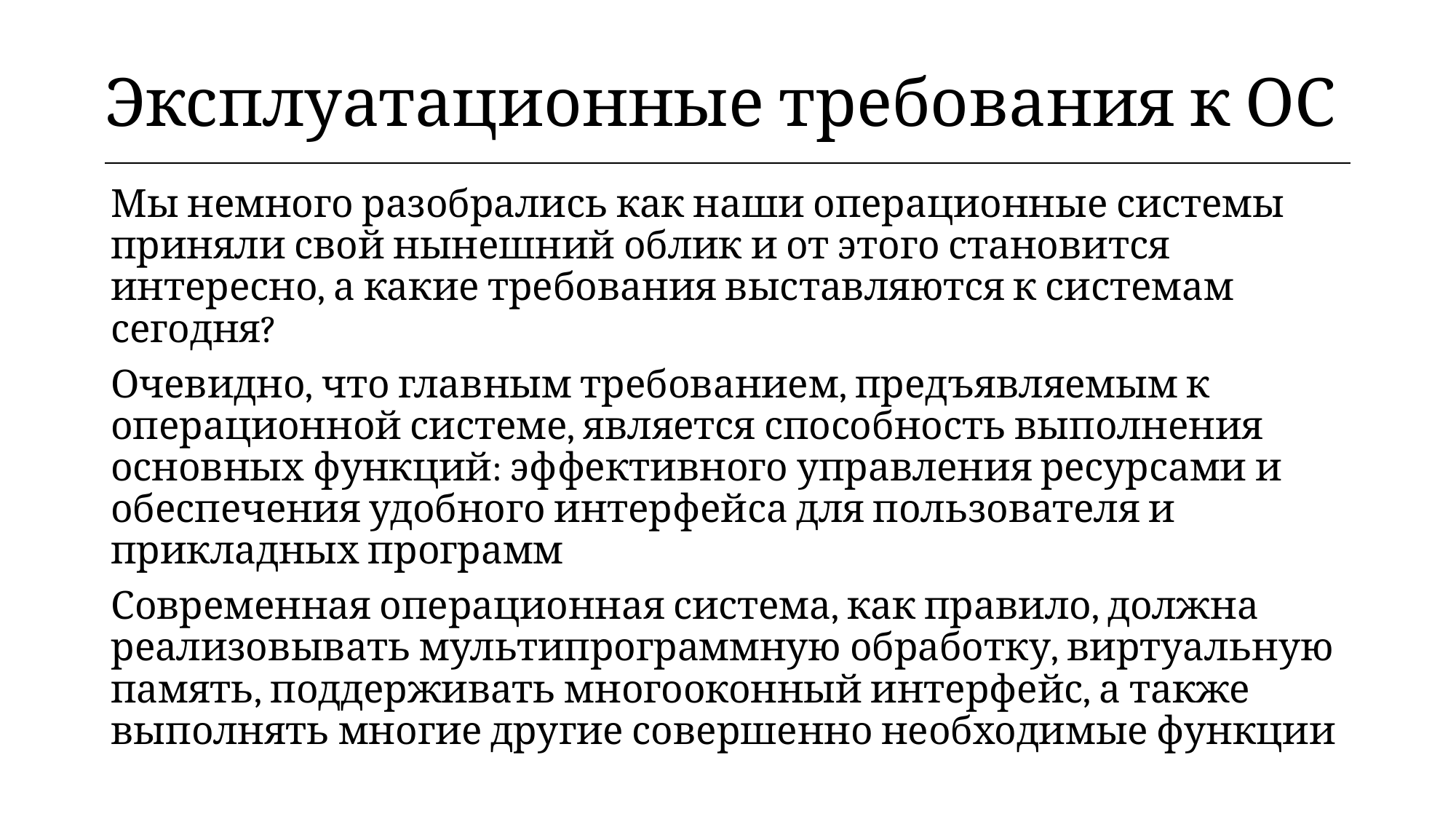

| Эксплуатационные требования к ОС |
| --- |
Мы немного разобрались как наши операционные системы приняли свой нынешний облик и от этого становится интересно, а какие требования выставляются к системам сегодня?
Очевидно, что главным требованием, предъявляемым к операционной системе, является способность выполнения основных функций: эффективного управления ресурсами и обеспечения удобного интерфейса для пользователя и прикладных программ
Современная операционная система, как правило, должна реализовывать мультипрограммную обработку, виртуальную память, поддерживать многооконный интерфейс, а также выполнять многие другие совершенно необходимые функции